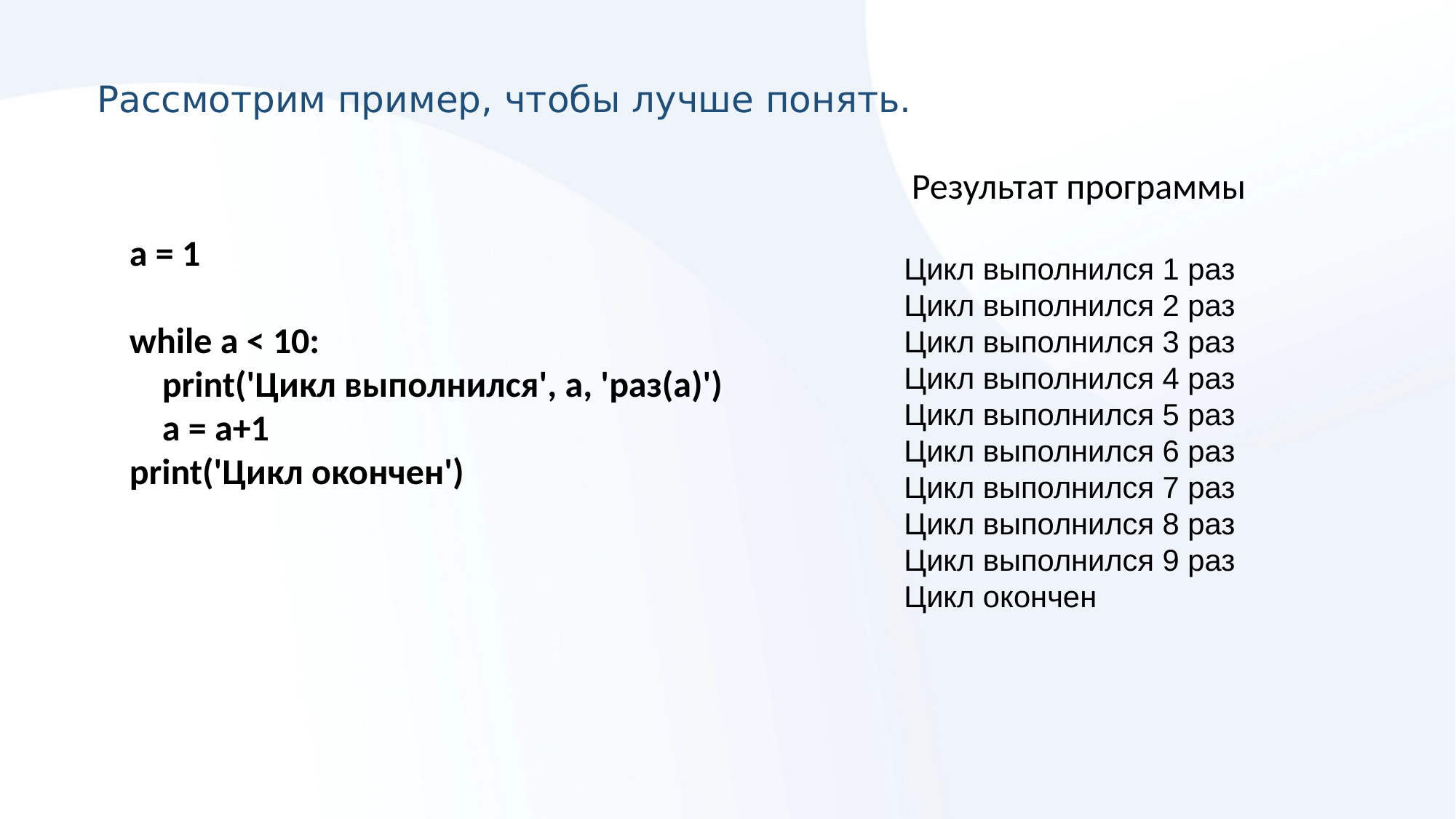

Рассмотрим пример, чтобы лучше понять.
Результат программы
a = 1

while a < 10:
    print('Цикл выполнился', a, 'раз(а)')
    a = a+1
print('Цикл окончен')
Цикл выполнился 1 раз
Цикл выполнился 2 раз
Цикл выполнился 3 раз
Цикл выполнился 4 раз
Цикл выполнился 5 раз
Цикл выполнился 6 раз
Цикл выполнился 7 раз
Цикл выполнился 8 раз
Цикл выполнился 9 раз
Цикл окончен